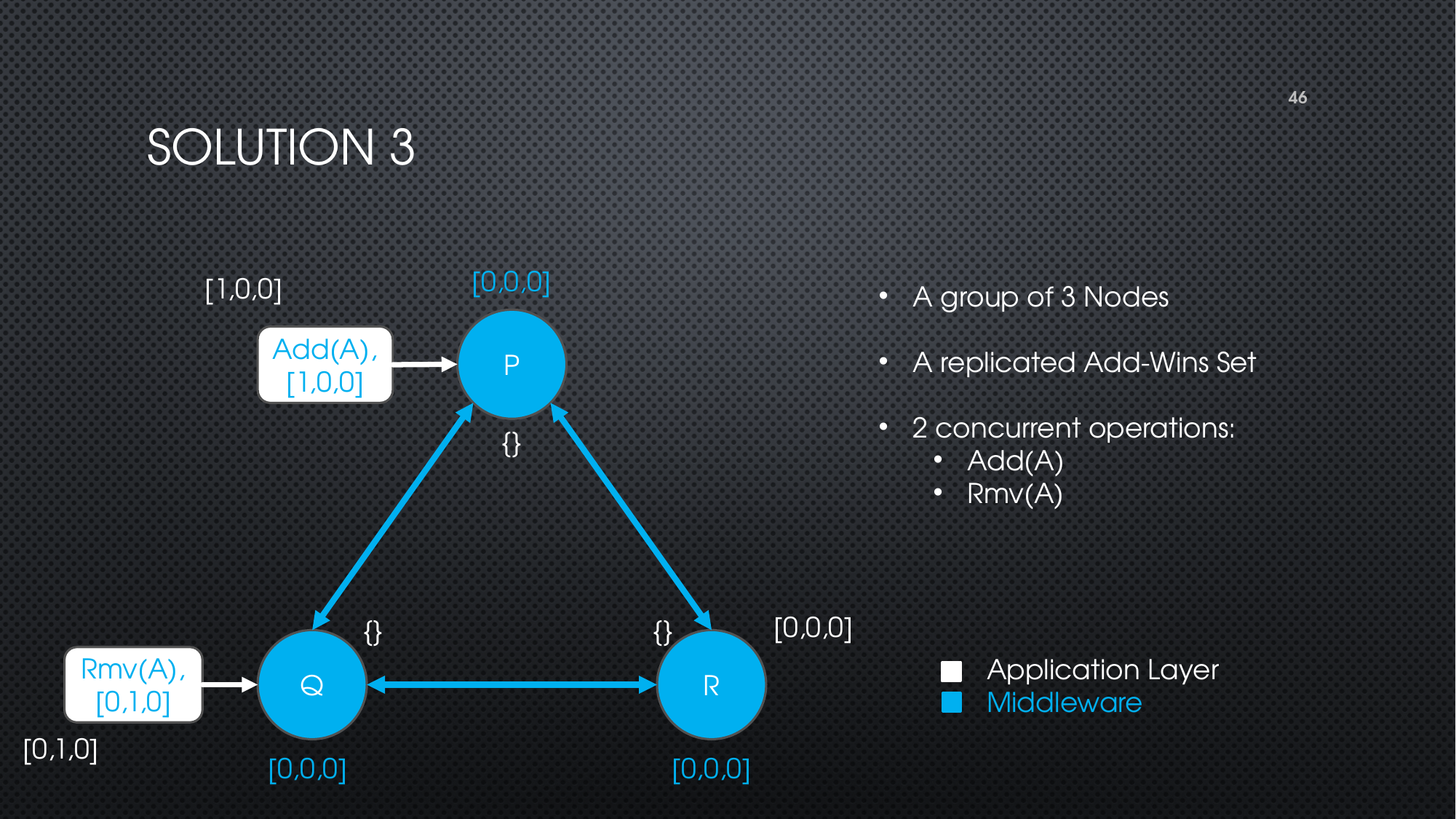

# Solution 3
46
[0,0,0]
[1,0,0]
A group of 3 Nodes

A replicated Add-Wins Set

2 concurrent operations:
Add(A)
Rmv(A)
P
Add(A),
[1,0,0]
{}
[0,0,0]
{}
{}
Q
R
Rmv(A),
[0,1,0]
Application Layer
Middleware

[0,1,0]
[0,0,0]
[0,0,0]